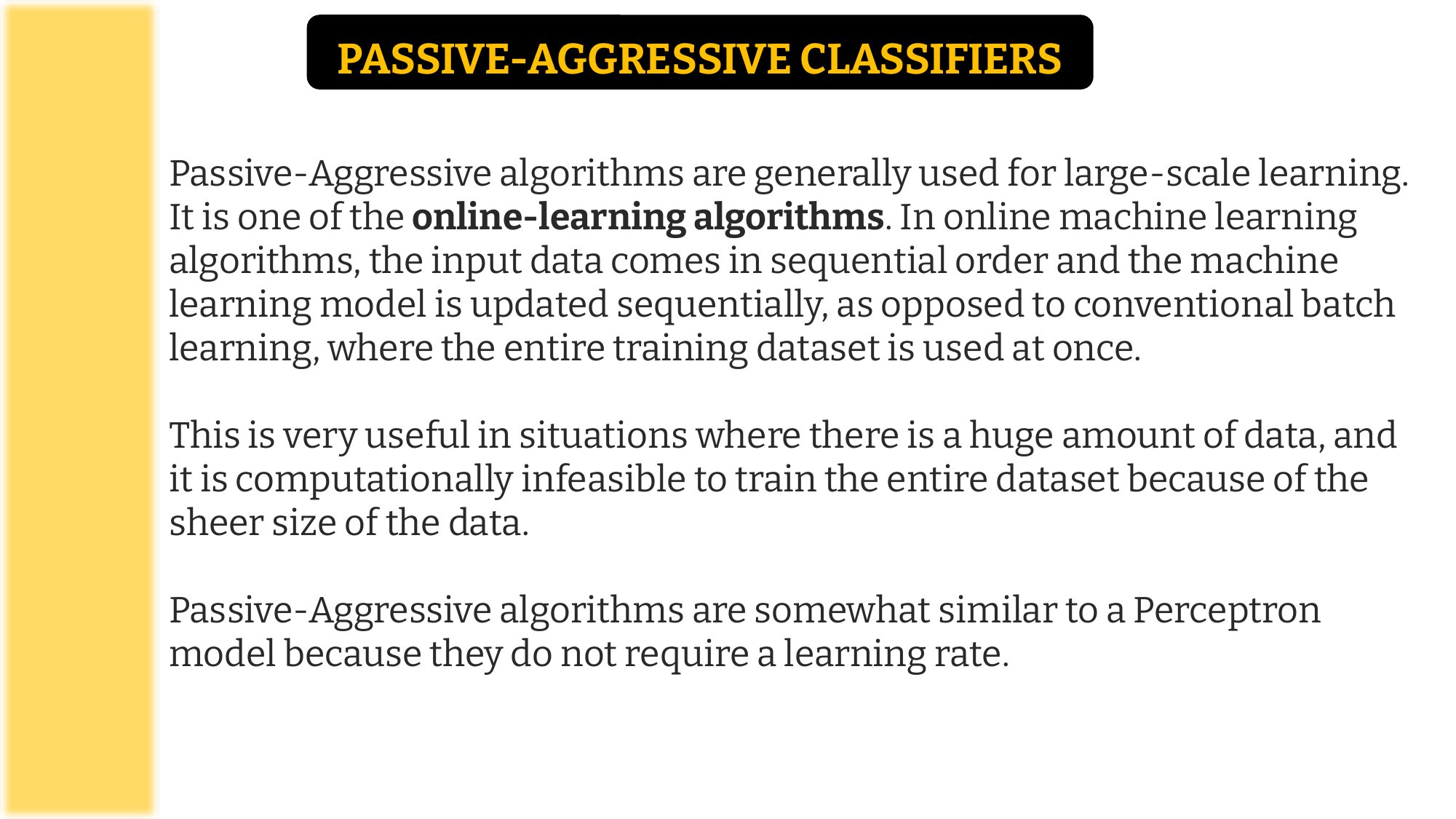

# PASSIVE-AGGRESSIVE CLASSIFIERS

Passive-Aggressive algorithms are generally used for large-scale learning. It is one of the online-learning algorithms. In online machine learning algorithms, the input data comes in sequential order and the machine learning model is updated sequentially, as opposed to conventional batch learning, where the entire training dataset is used at once.

This is very useful in situations where there is a huge amount of data, and it is computationally infeasible to train the entire dataset because of the sheer size of the data.

Passive-Aggressive algorithms are somewhat similar to a Perceptron model because they do not require a learning rate.